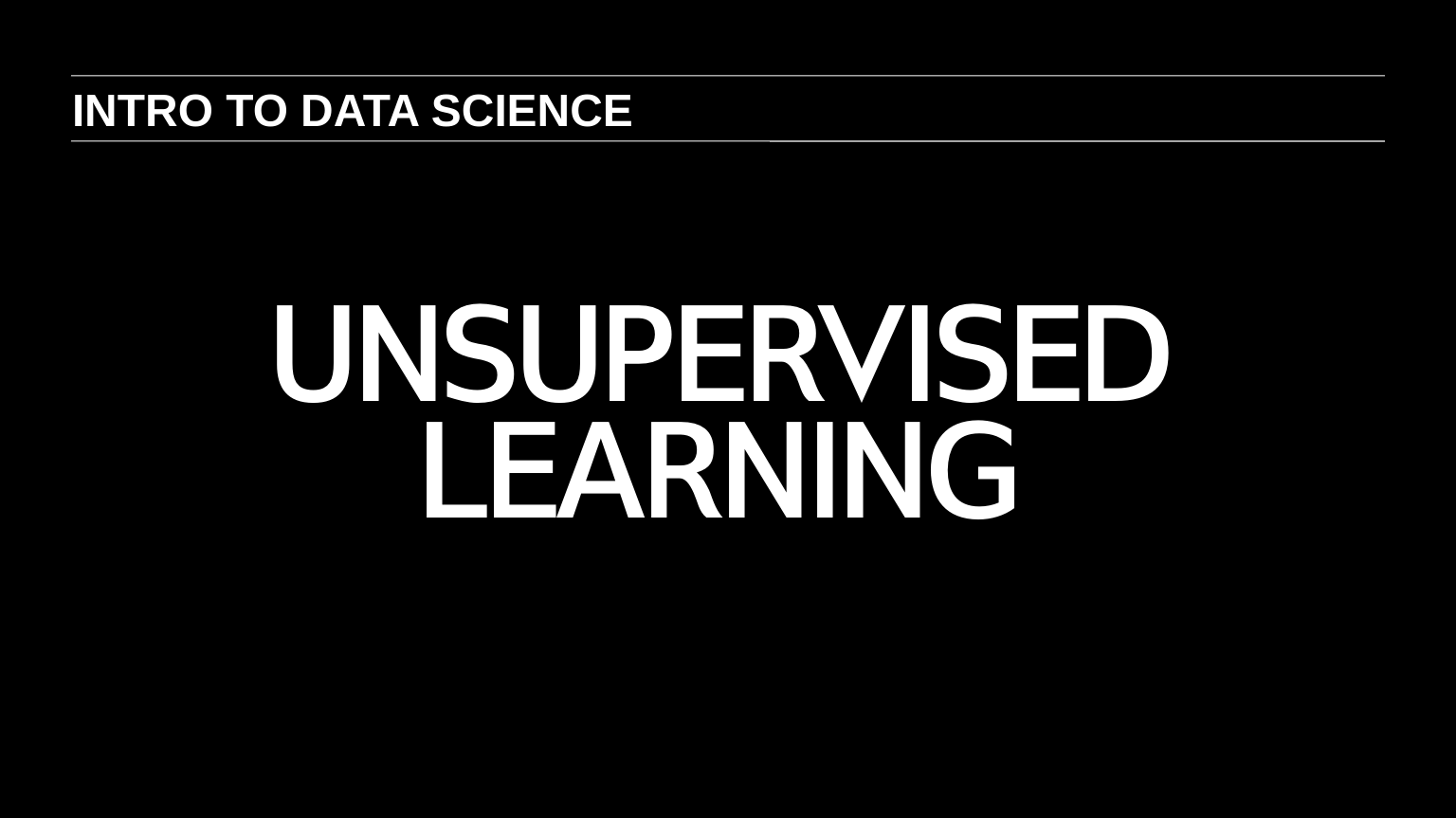

INTRO TO DATA SCIENCE
# unsupervised learning